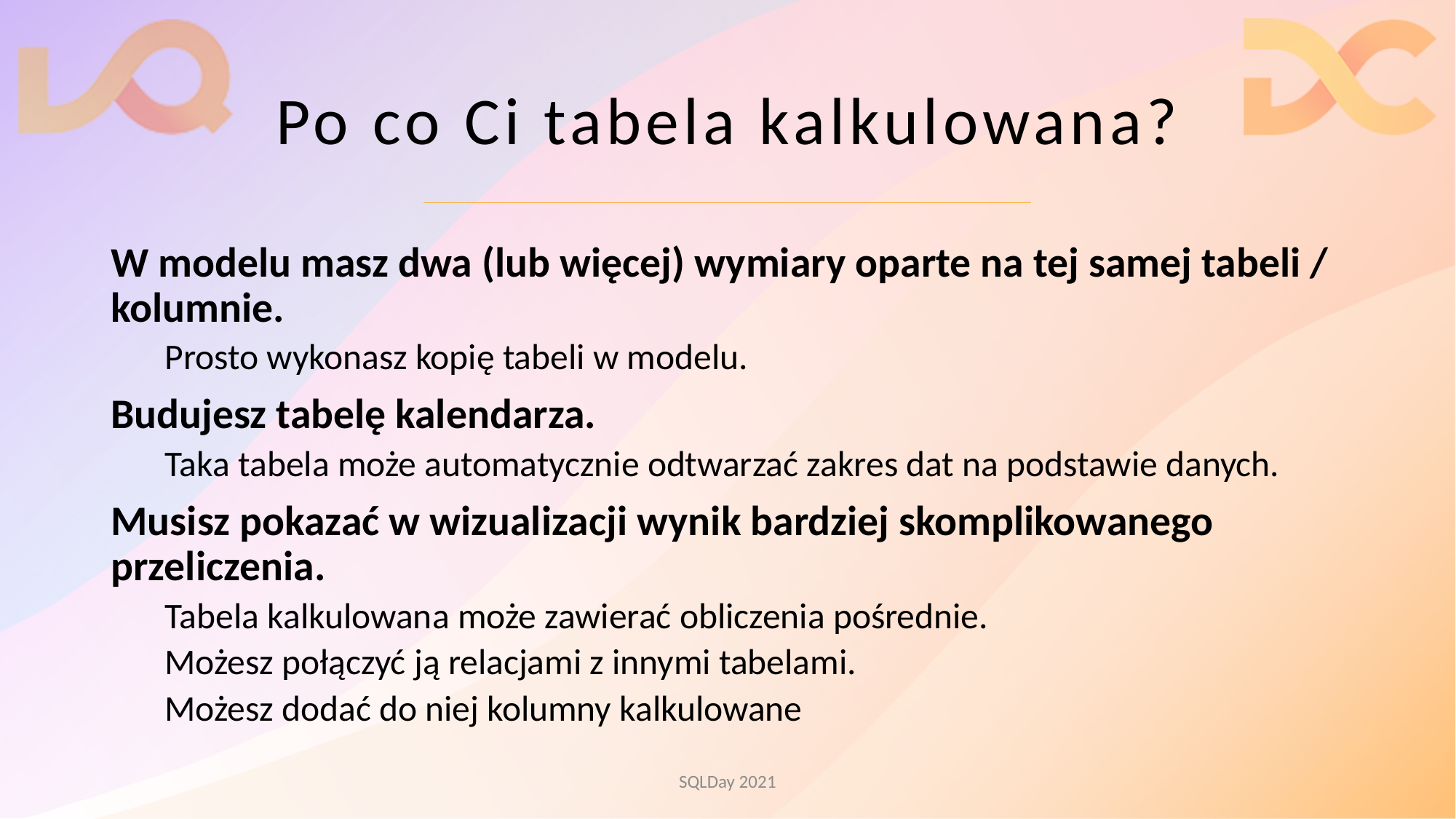

# Po co Ci tabela kalkulowana?
W modelu masz dwa (lub więcej) wymiary oparte na tej samej tabeli / kolumnie.
Prosto wykonasz kopię tabeli w modelu.
Budujesz tabelę kalendarza.
Taka tabela może automatycznie odtwarzać zakres dat na podstawie danych.
Musisz pokazać w wizualizacji wynik bardziej skomplikowanego przeliczenia.
Tabela kalkulowana może zawierać obliczenia pośrednie.
Możesz połączyć ją relacjami z innymi tabelami.
Możesz dodać do niej kolumny kalkulowane
SQLDay 2021